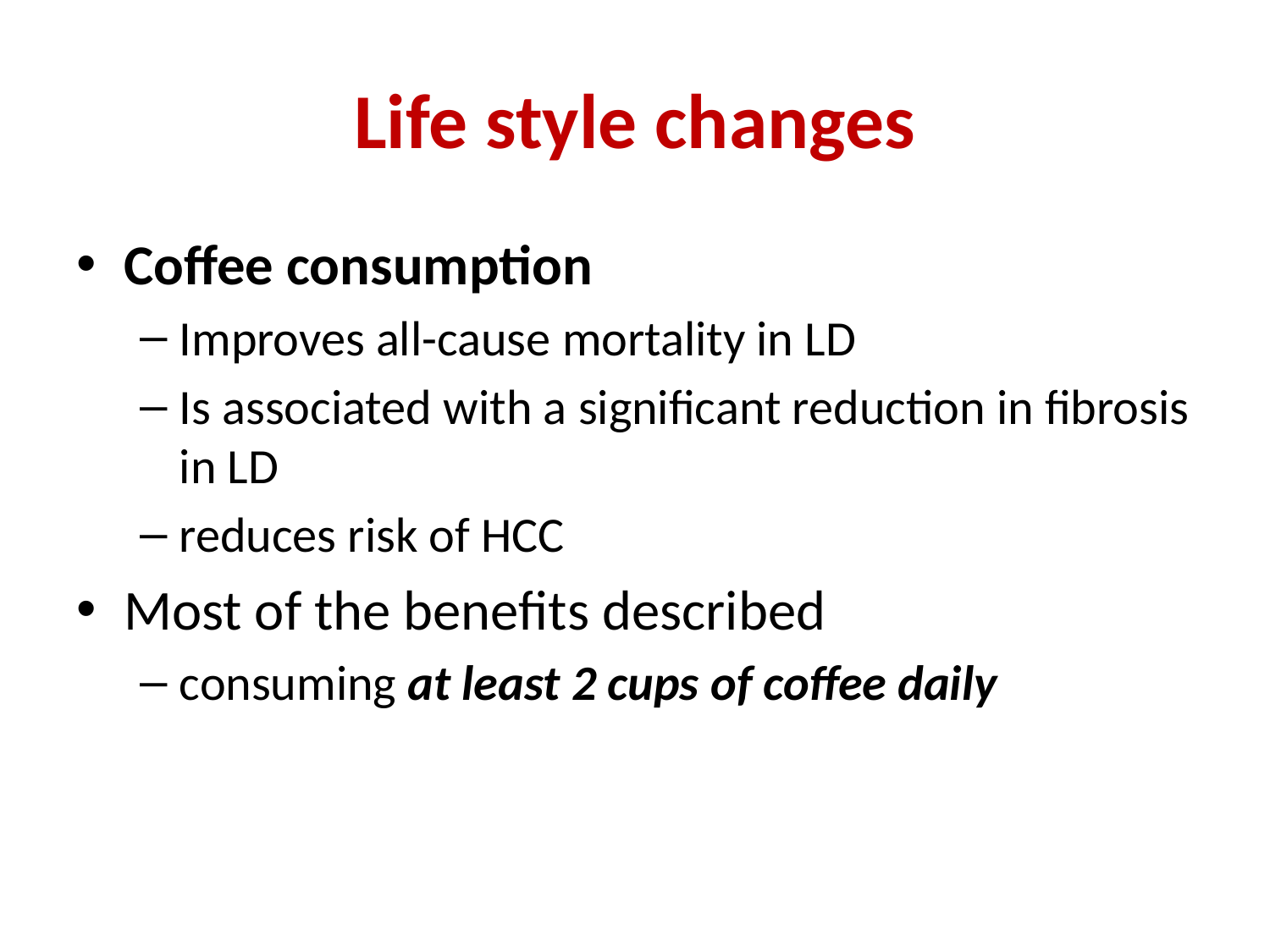

# Life style changes
Coffee consumption
Improves all-cause mortality in LD
Is associated with a significant reduction in fibrosis in LD
reduces risk of HCC
Most of the benefits described
consuming at least 2 cups of coffee daily